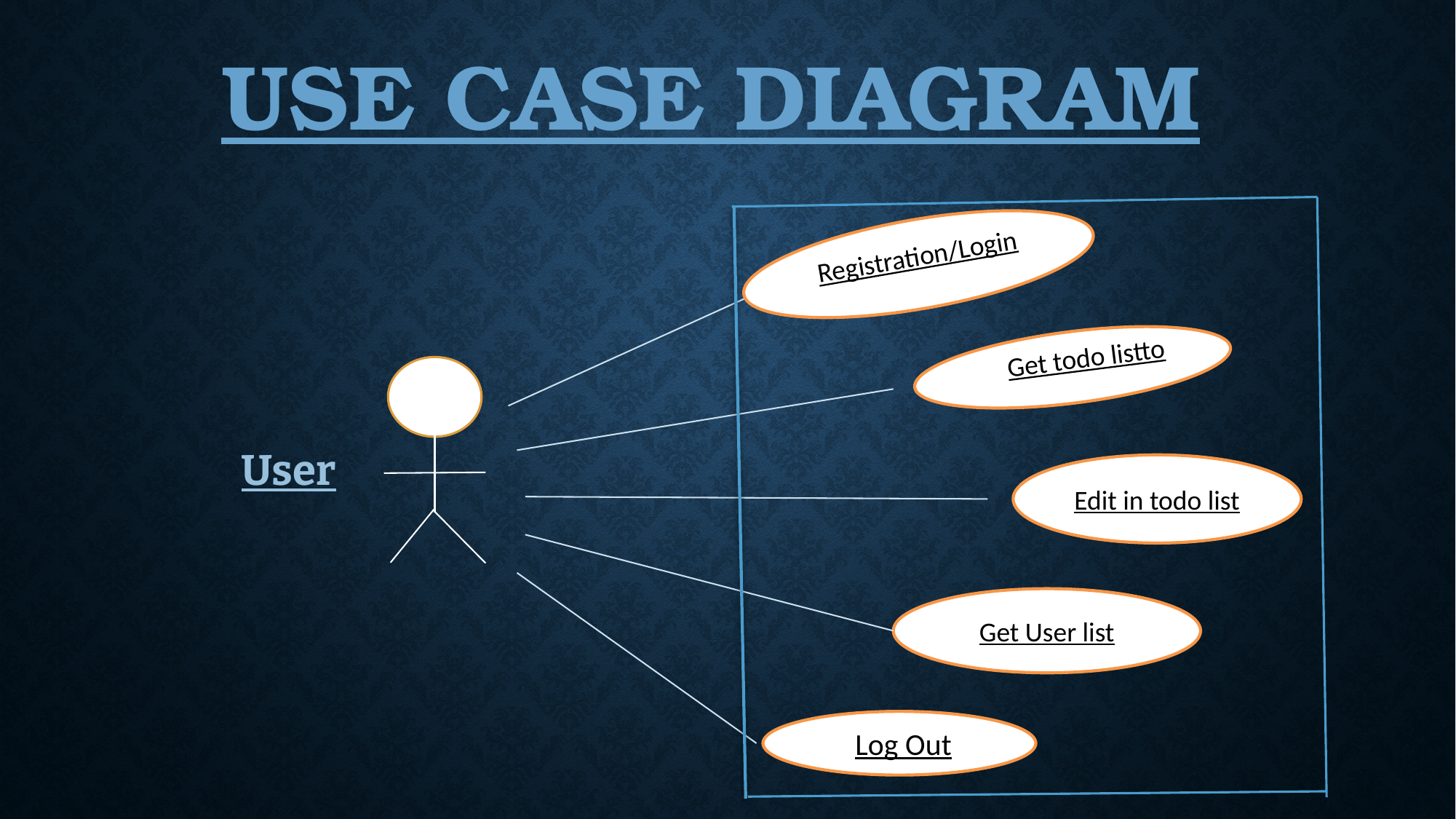

# Use case diagram

Registration/Login
to dor list
et Get todo listto do list

User
Edit in todo list
Get User list
RLog Out